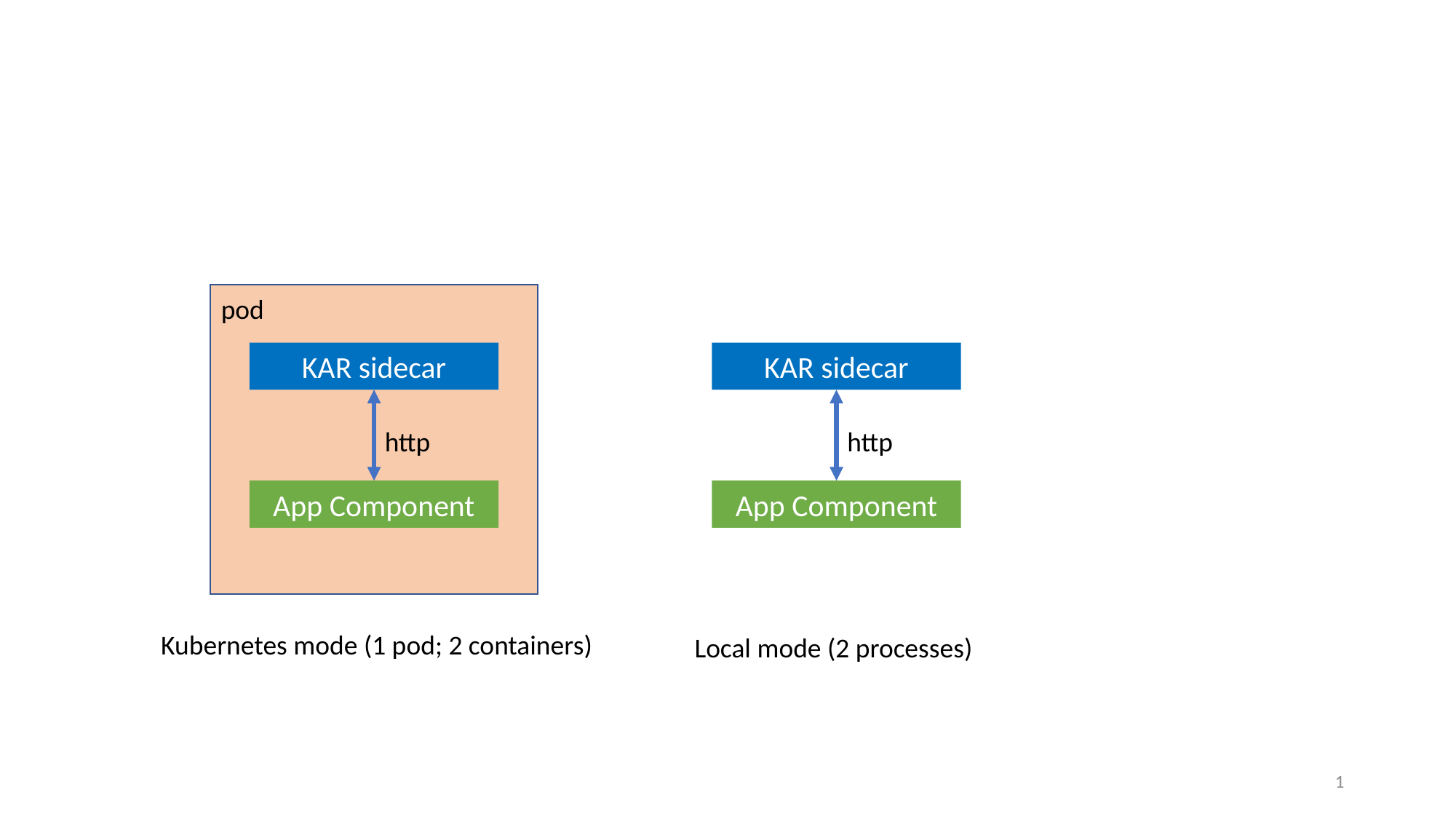

pod

KAR sidecar
http
App Component
KAR sidecar
http
App Component
Kubernetes mode (1 pod; 2 containers)
Local mode (2 processes)
1